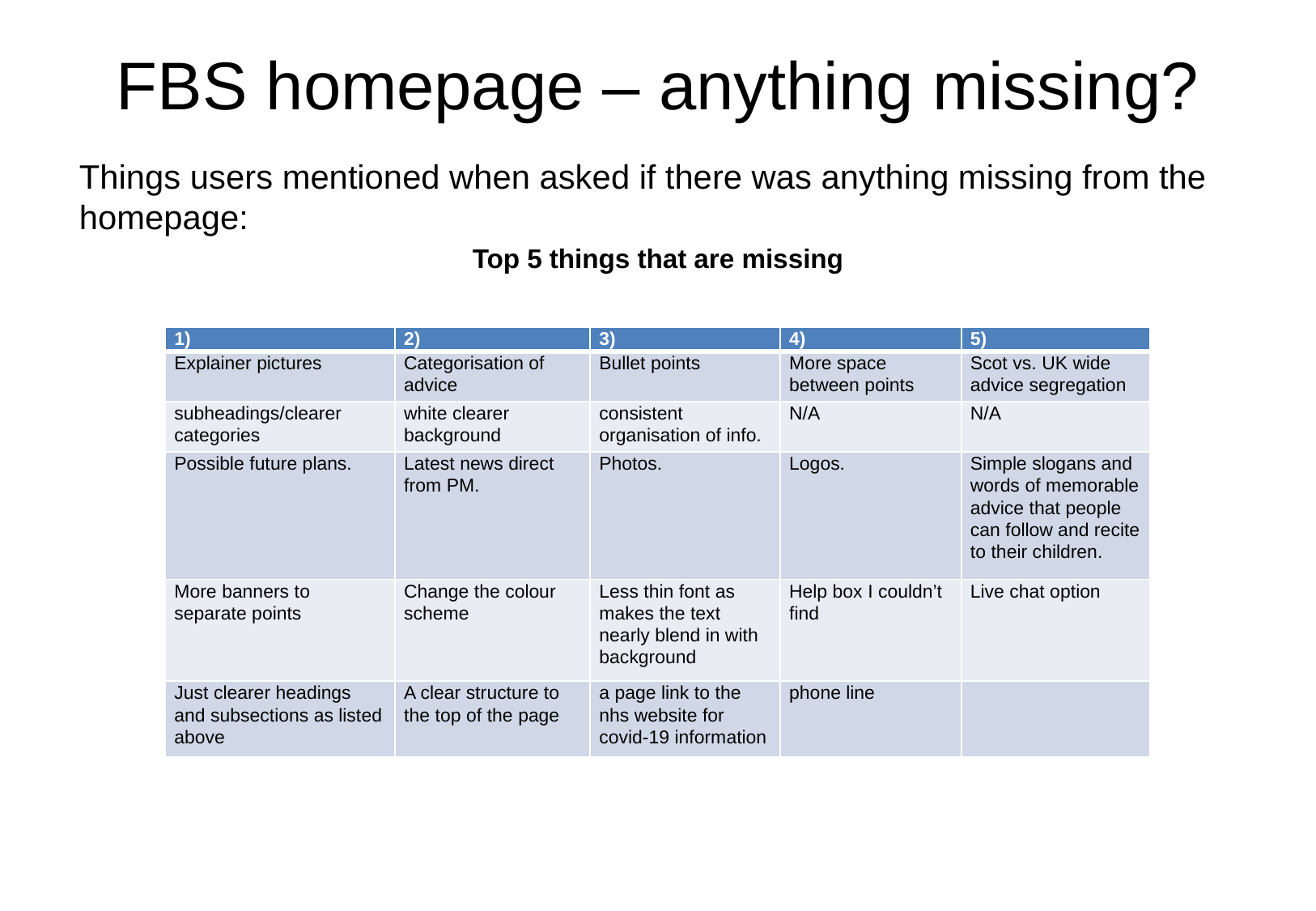

# FBS homepage – anything missing?
Things users mentioned when asked if there was anything missing from the homepage:
Top 5 things that are missing

| 1) | 2) | 3) | 4) | 5) |
| --- | --- | --- | --- | --- |
| Explainer pictures | Categorisation of advice | Bullet points | More space between points | Scot vs. UK wide advice segregation |
| subheadings/clearer categories | white clearer background | consistent organisation of info. | N/A | N/A |
| Possible future plans. | Latest news direct from PM. | Photos. | Logos. | Simple slogans and words of memorable advice that people can follow and recite to their children. |
| More banners to separate points | Change the colour scheme | Less thin font as makes the text nearly blend in with background | Help box I couldn’t find | Live chat option |
| Just clearer headings and subsections as listed above | A clear structure to the top of the page | a page link to the nhs website for covid-19 information | phone line |  |